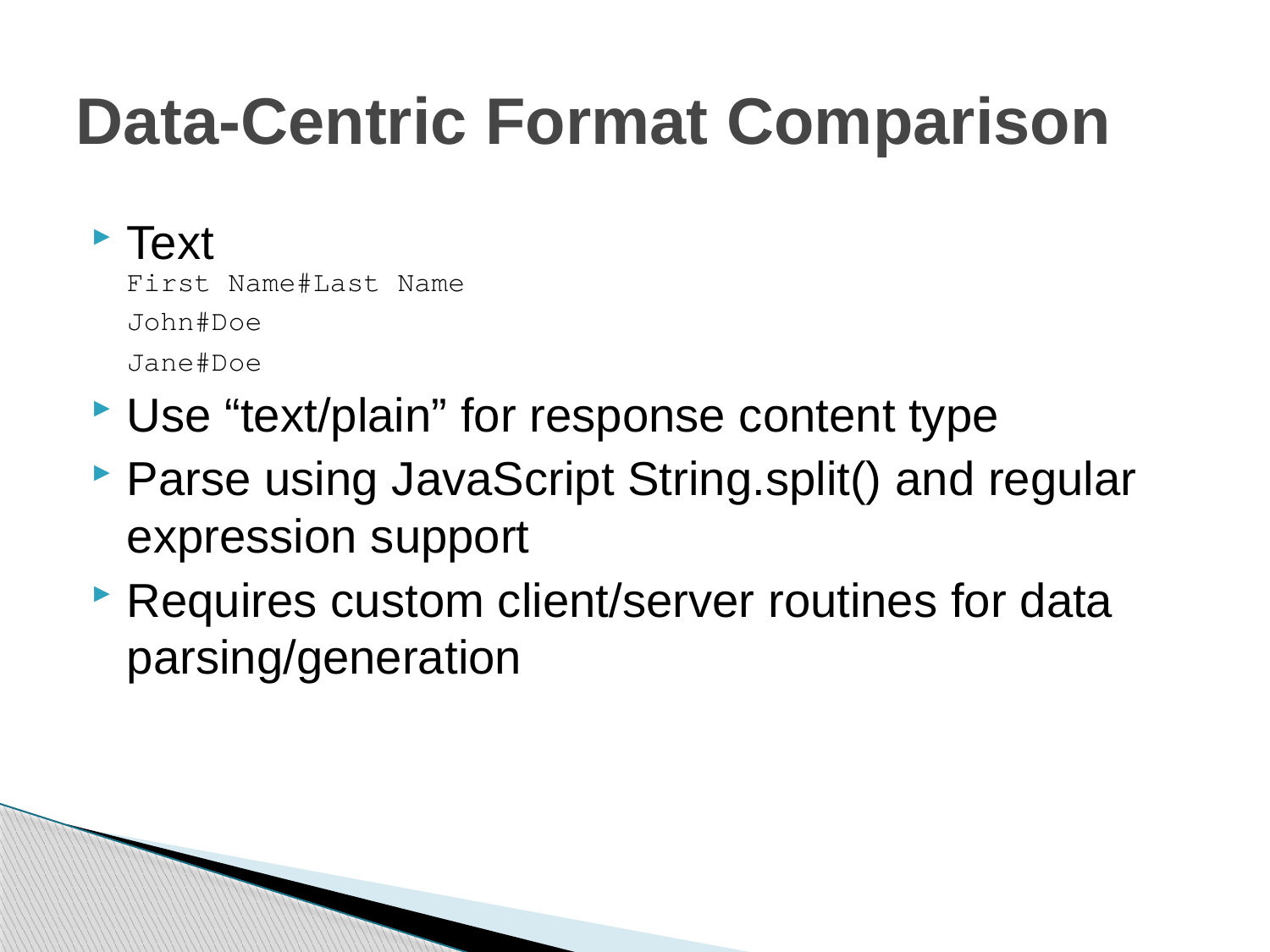

# Data-Centric Format Comparison
Text
	First Name#Last Name
	John#Doe
	Jane#Doe
Use “text/plain” for response content type
Parse using JavaScript String.split() and regular expression support
Requires custom client/server routines for data parsing/generation